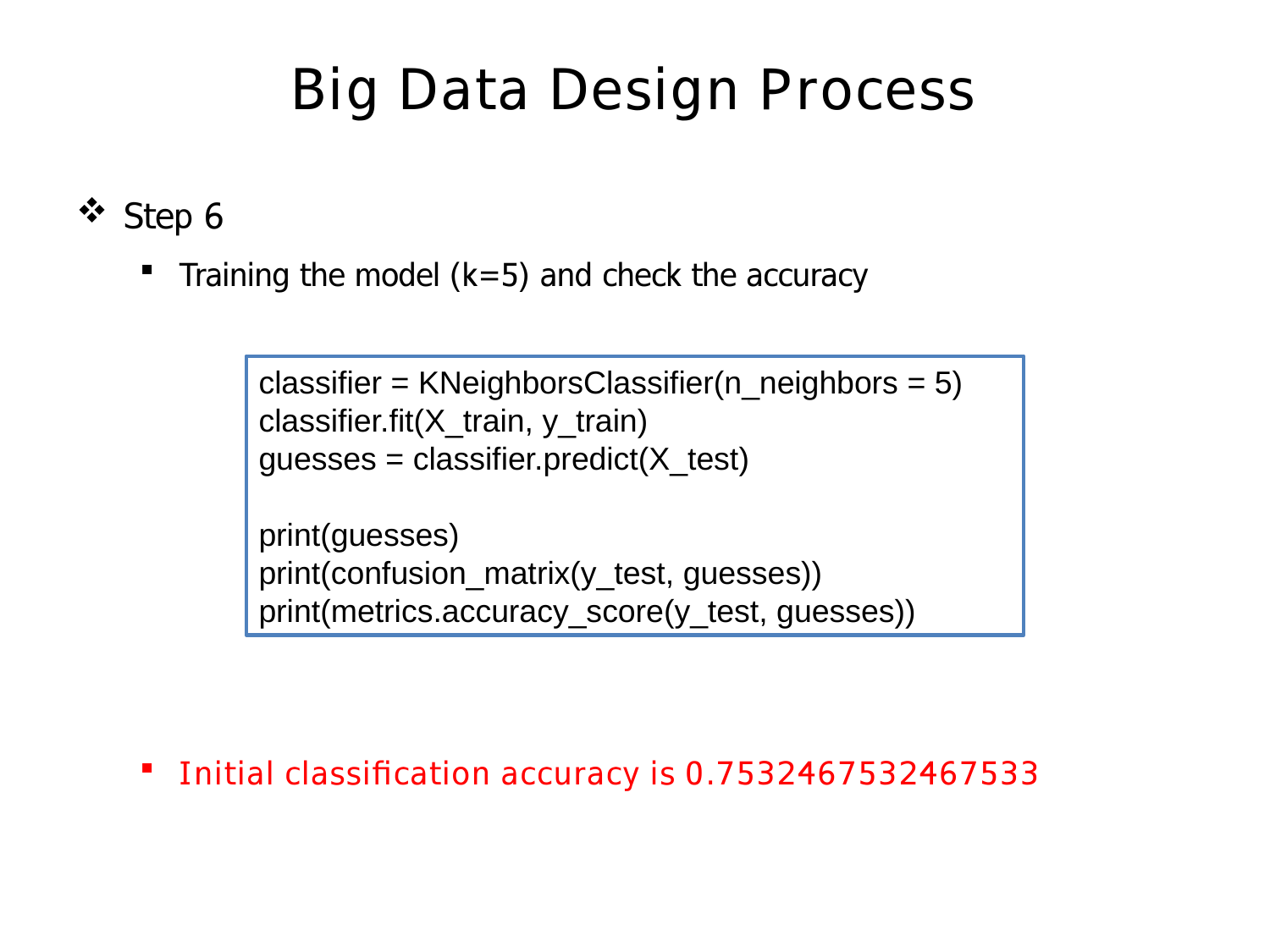

# Big Data Design Process
Step 6
Training the model (k=5) and check the accuracy

Initial classification accuracy is 0.7532467532467533

classifier = KNeighborsClassifier(n_neighbors = 5)
classifier.fit(X_train, y_train)
guesses = classifier.predict(X_test)

print(guesses)
print(confusion_matrix(y_test, guesses))
print(metrics.accuracy_score(y_test, guesses))